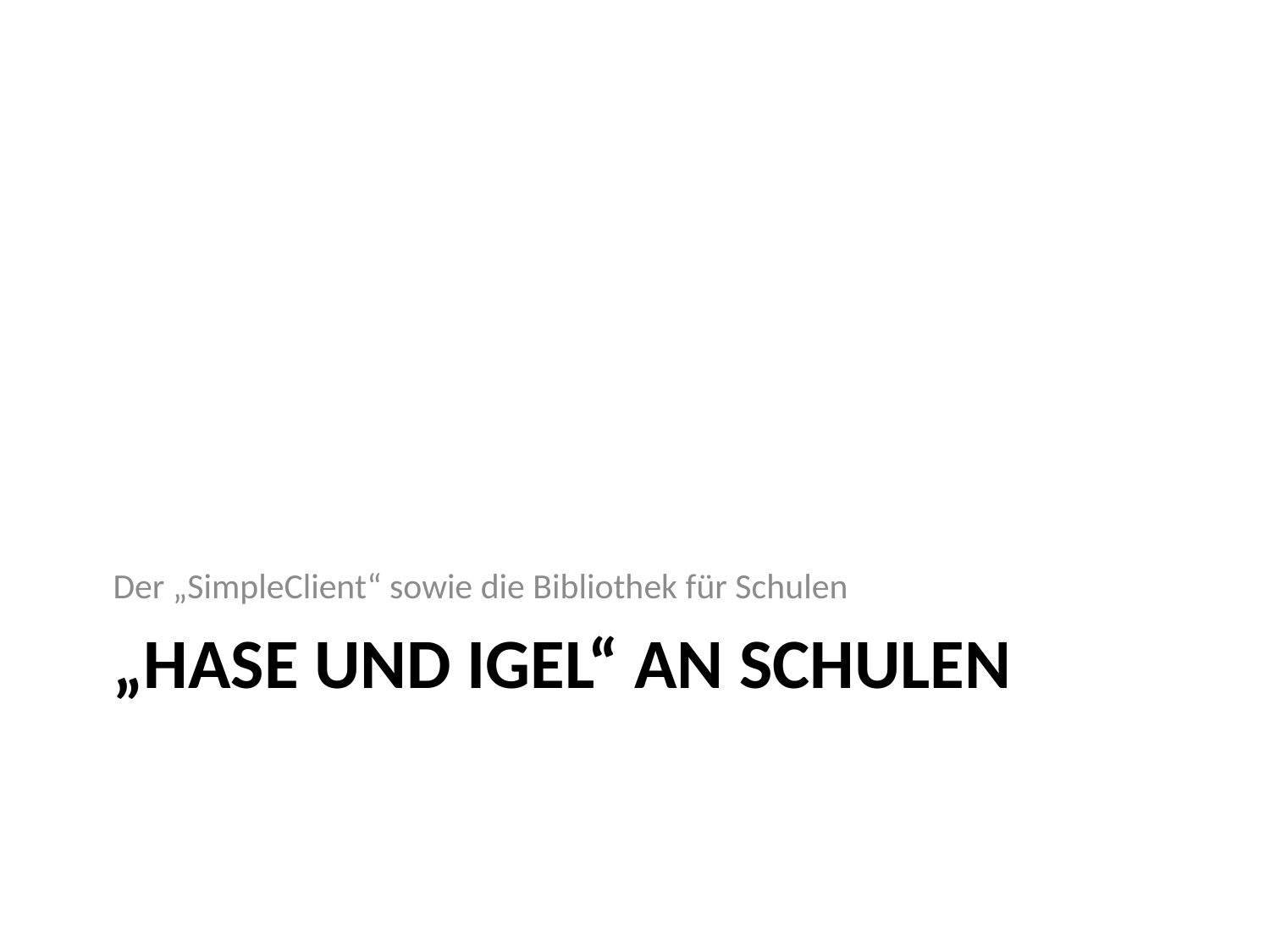

Der „SimpleClient“ sowie die Bibliothek für Schulen
# „Hase und Igel“ an Schulen